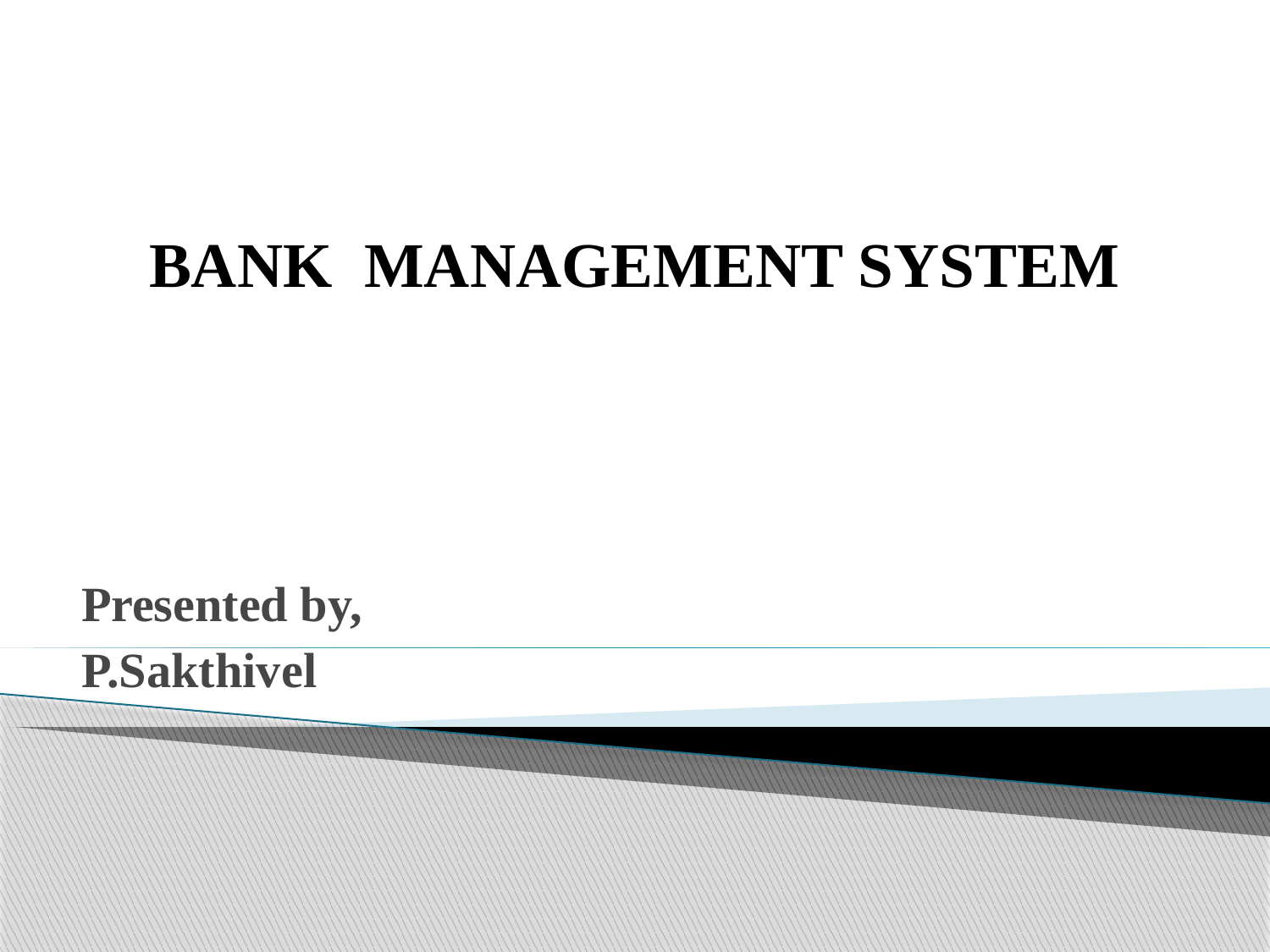

# BANK  MANAGEMENT SYSTEM
Presented by,
P.Sakthivel